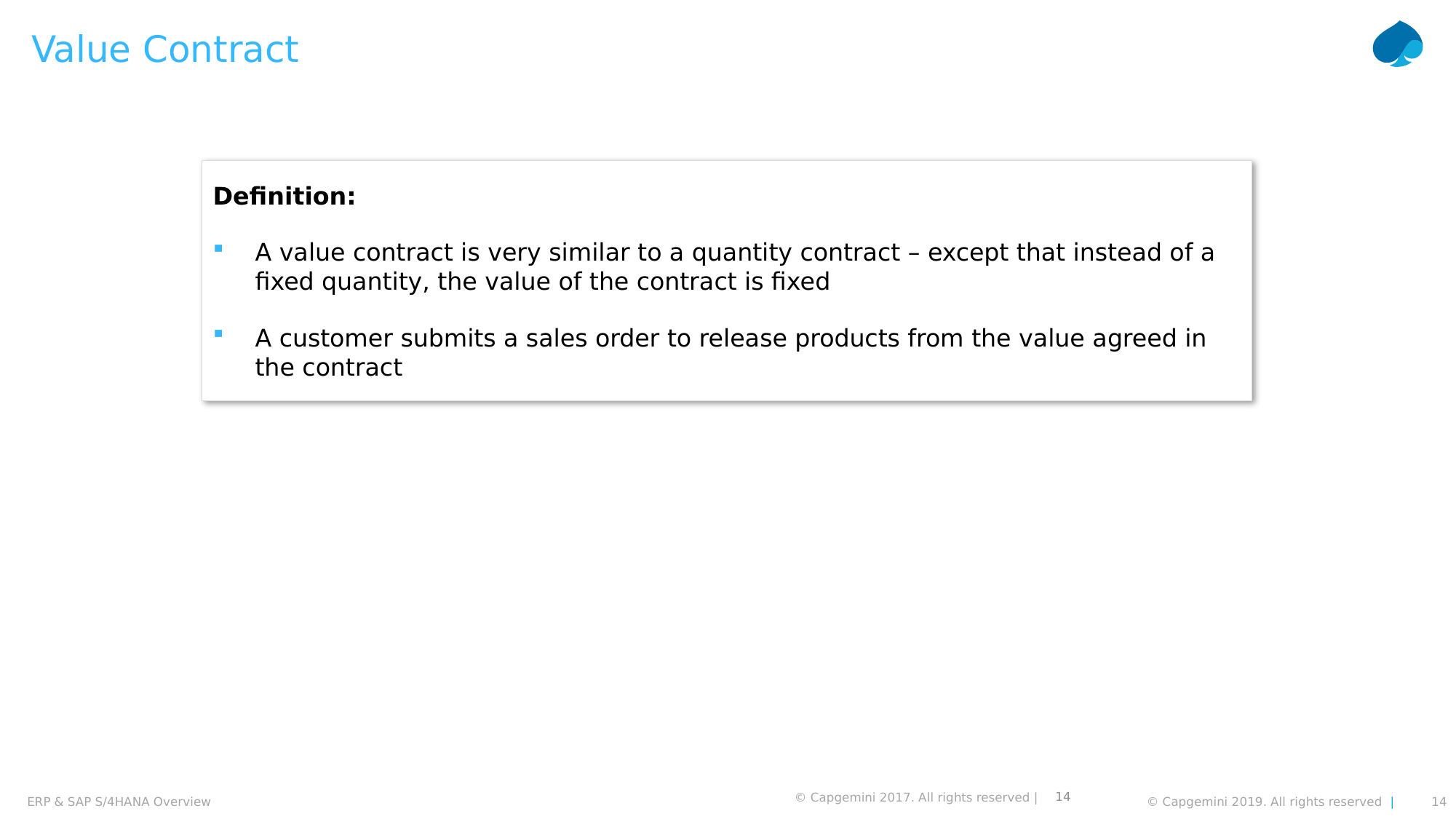

# Value Contract
Definition:
A value contract is very similar to a quantity contract – except that instead of a fixed quantity, the value of the contract is fixed
A customer submits a sales order to release products from the value agreed in the contract
14
© Capgemini 2017. All rights reserved |